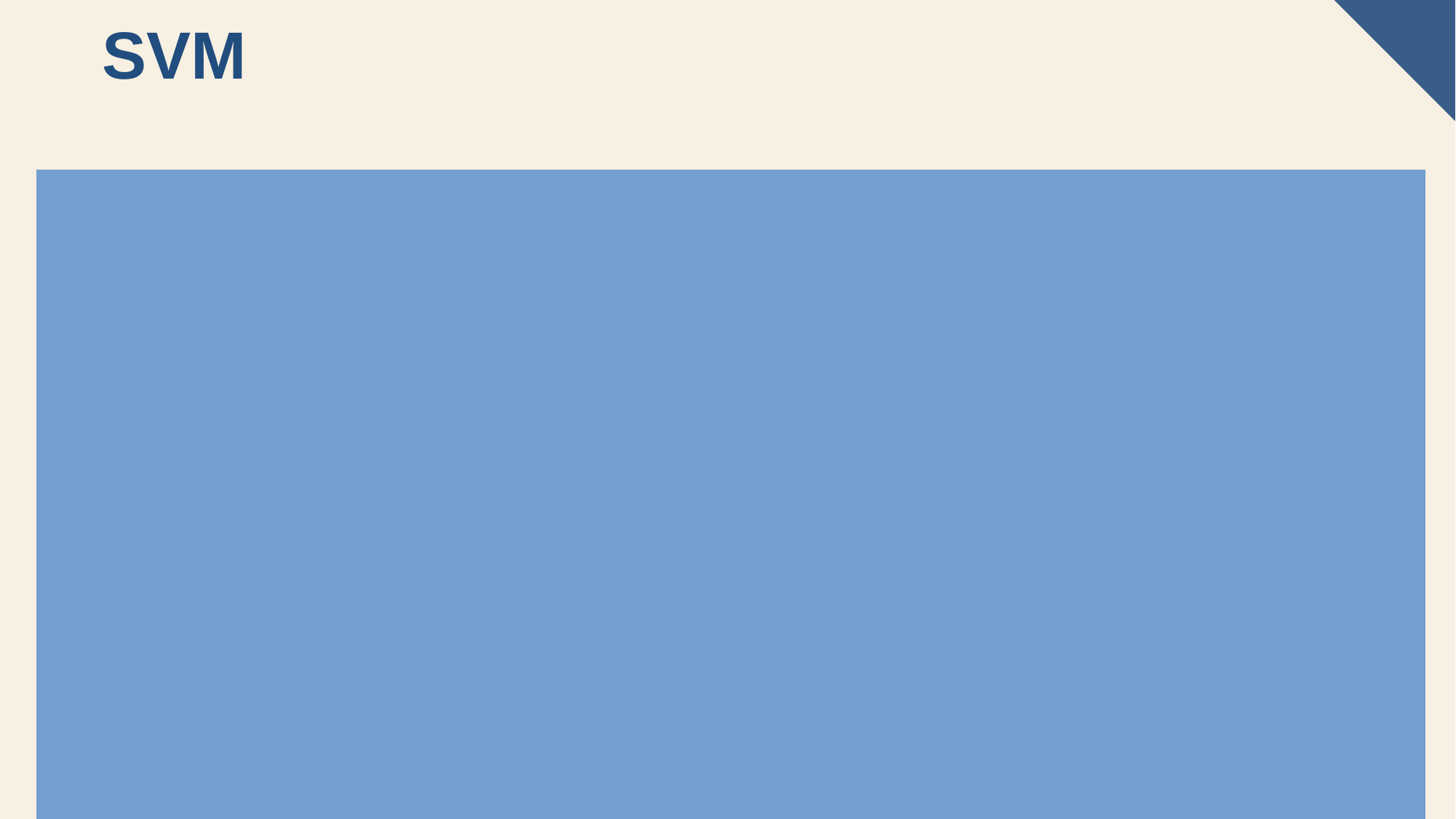

# svm
In the wine classification project, Support Vector Machines (SVM) are employed as a classification algorithm to predict the class labels of wine samples based on their chemical attributes. SVMs aim to find the hyperplane that best separates the different classes while maximizing the margin between classes. This hyperplane is determined by support vectors, which are the closest data points to the decision boundary. SVMs can handle both linear and non-linear decision boundaries by using different kernel functions such as linear, polynomial, or radial basis function (RBF). During training, SVMs optimize a margin-based objective function to find the optimal separating hyperplane. In prediction, new samples are classified based on which side of the hyperplane they fall on. SVMs offer robustness to outliers and can handle high-dimensional data well, making them suitable for the wine classification task.
15